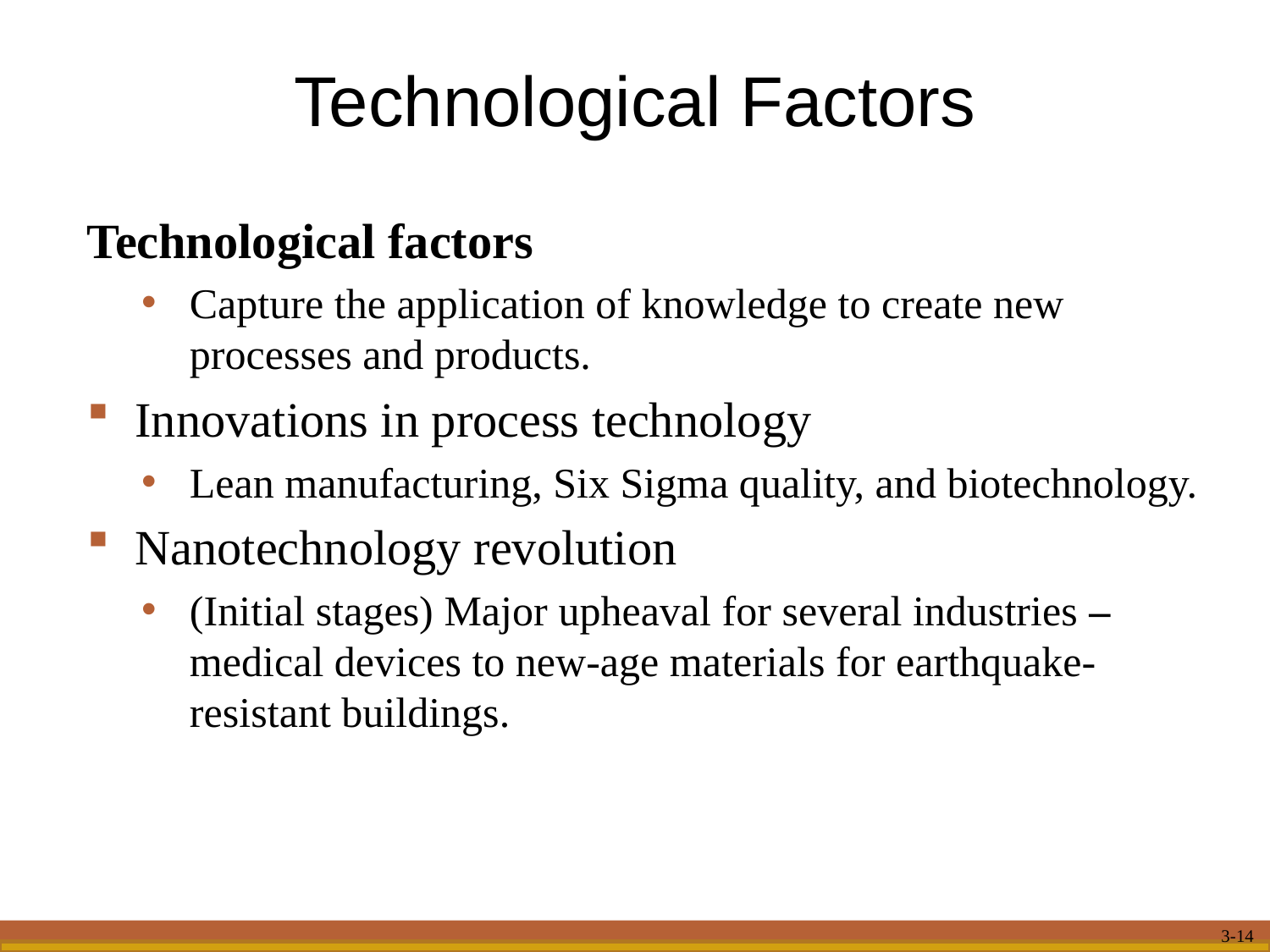

# Technological Factors

Technological factors
Capture the application of knowledge to create new processes and products.
Innovations in process technology
Lean manufacturing, Six Sigma quality, and biotechnology.
Nanotechnology revolution
(Initial stages) Major upheaval for several industries – medical devices to new-age materials for earthquake-resistant buildings.